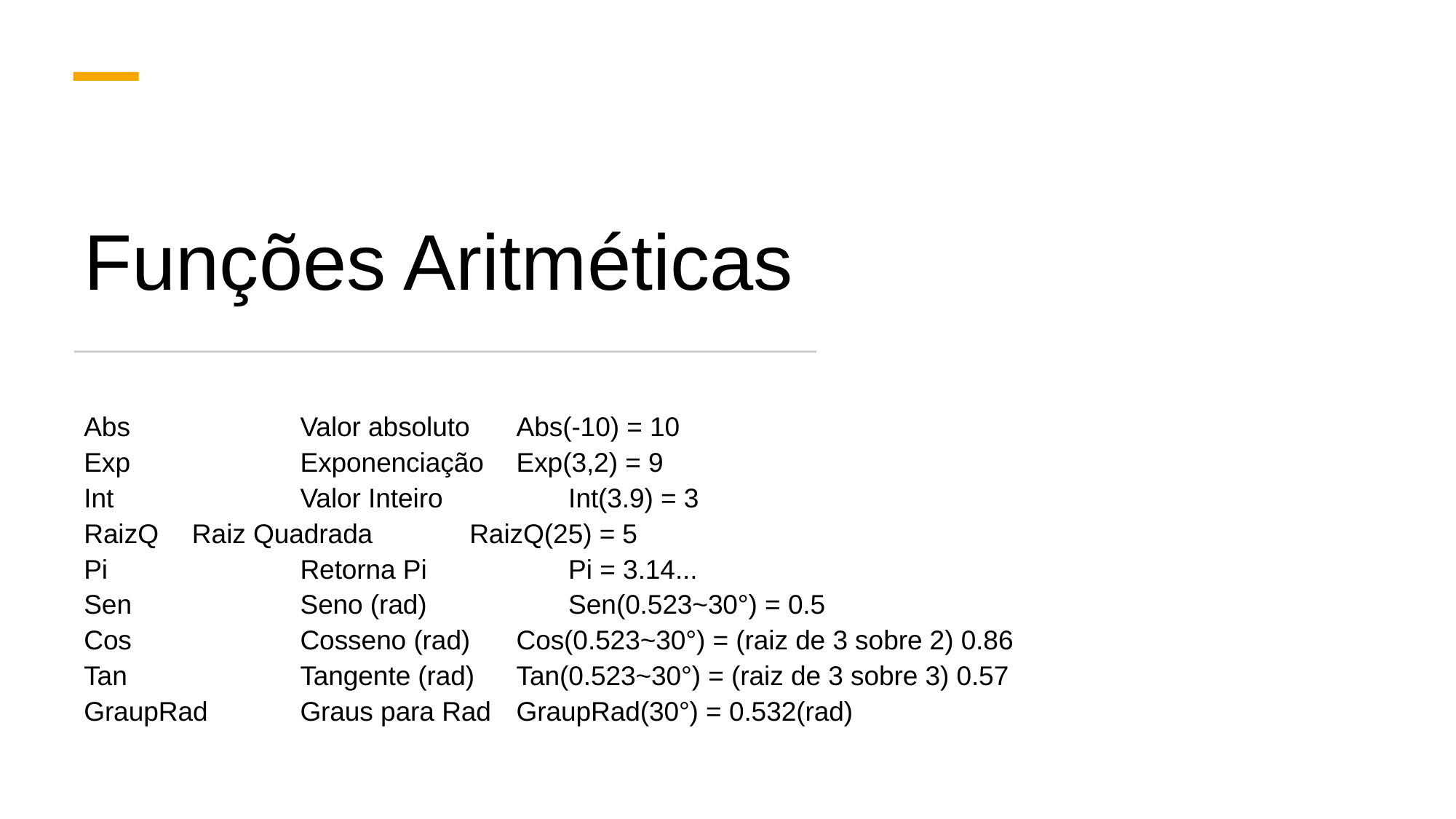

# Funções Aritméticas
Abs	 		Valor absoluto		Abs(-10) = 10
Exp	 		Exponenciação		Exp(3,2) = 9
Int	 		Valor Inteiro		       Int(3.9) = 3
RaizQ		Raiz Quadrada             RaizQ(25) = 5
Pi	 		Retorna Pi		       Pi = 3.14...
Sen	 		Seno (rad)		       Sen(0.523~30°) = 0.5
Cos	 		Cosseno (rad)		Cos(0.523~30°) = (raiz de 3 sobre 2) 0.86
Tan	 		Tangente (rad)		Tan(0.523~30°) = (raiz de 3 sobre 3) 0.57
GraupRad 	Graus para Rad		GraupRad(30°) = 0.532(rad)